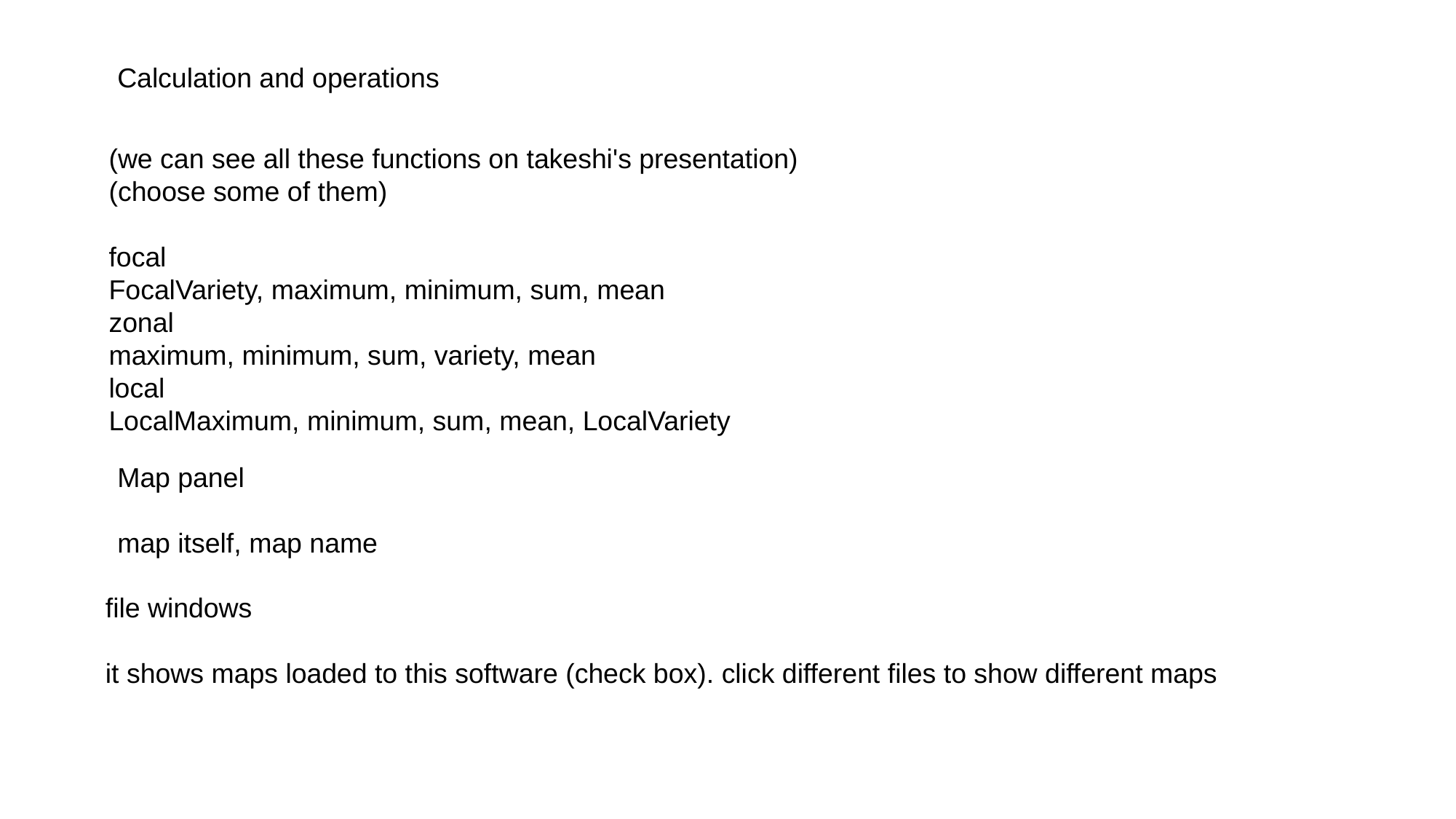

Calculation and operations
(we can see all these functions on takeshi's presentation)
(choose some of them)

focal
FocalVariety, maximum, minimum, sum, mean
zonal
maximum, minimum, sum, variety, mean
local
LocalMaximum, minimum, sum, mean, LocalVariety
Map panel

map itself, map name
file windows

it shows maps loaded to this software (check box). click different files to show different maps